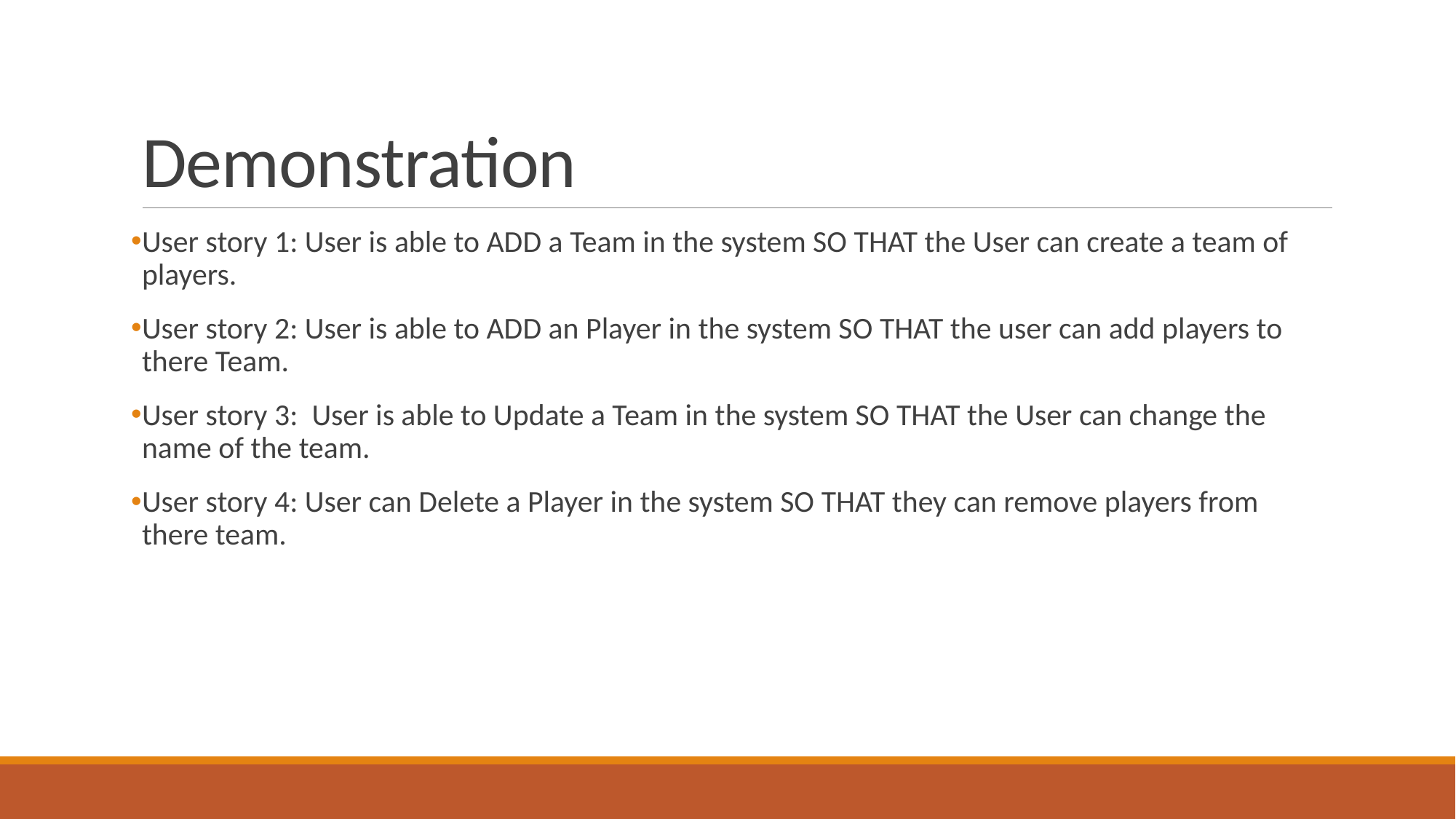

# Demonstration
User story 1: User is able to ADD a Team in the system SO THAT the User can create a team of players.
User story 2: User is able to ADD an Player in the system SO THAT the user can add players to there Team.
User story 3:  User is able to Update a Team in the system SO THAT the User can change the name of the team.
User story 4: User can Delete a Player in the system SO THAT they can remove players from there team.